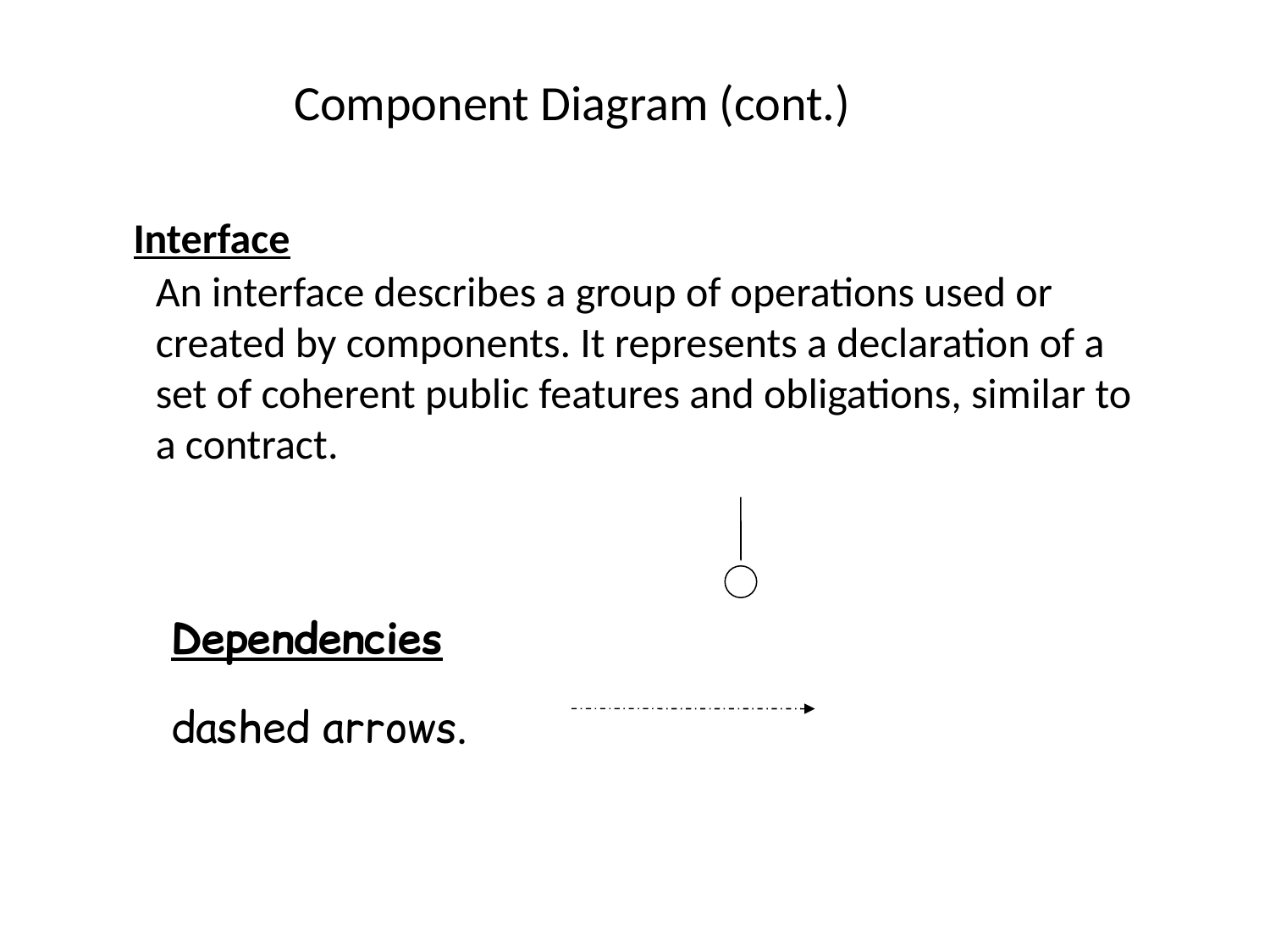

# Component Diagram (cont.)
  Interface
An interface describes a group of operations used or created by components. It represents a declaration of a set of coherent public features and obligations, similar to a contract.

Dependencies
dashed arrows.